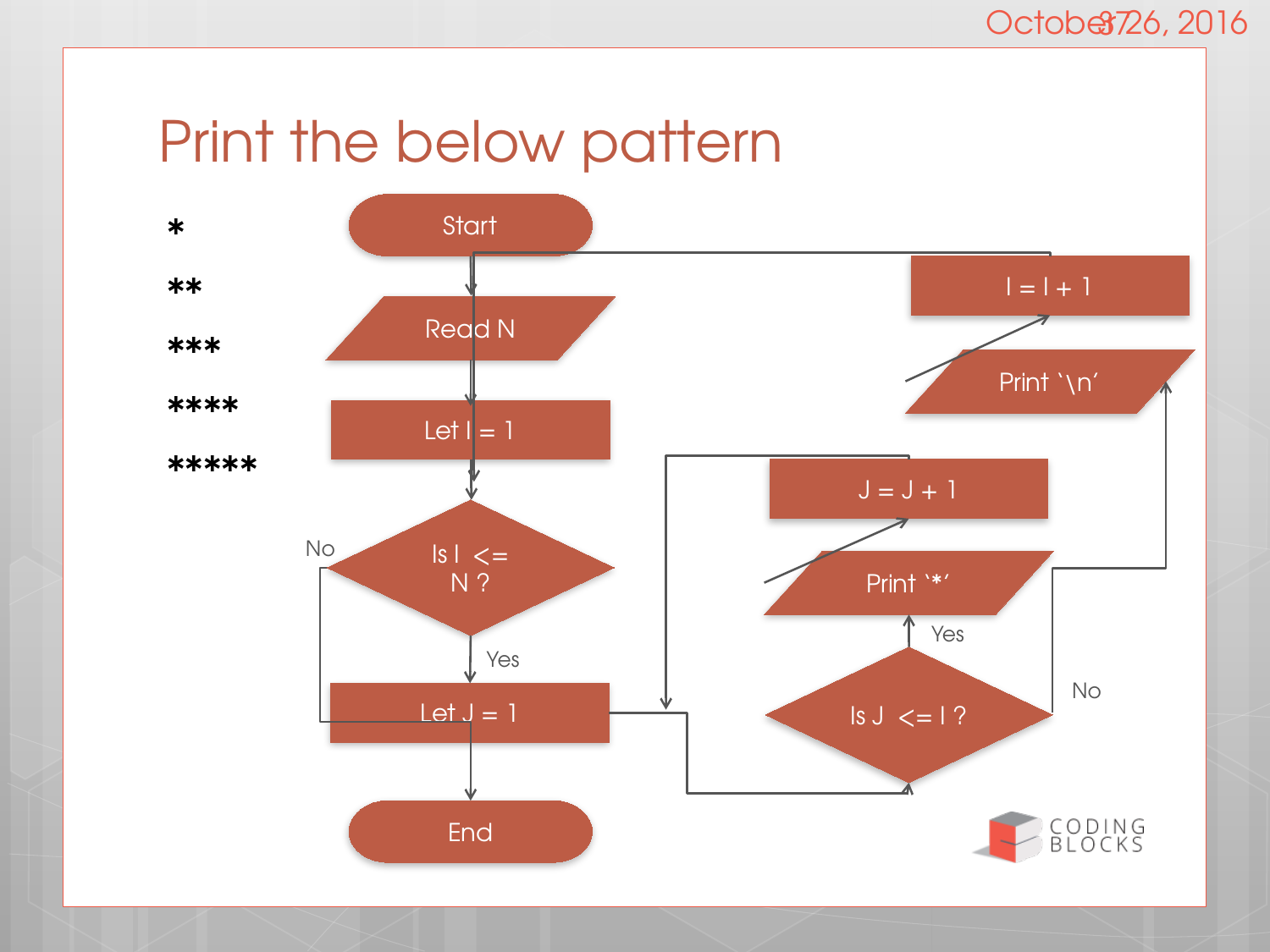

October 26, 2016
37
# Print the below pattern
Start
*
**
***
****
*****

I = I + 1
Read N
Print ‘\n’
Let I = 1
J = J + 1
Is I  <= N ?
No
Print ‘*’
Yes
Yes
Is J  <= I ?
No
Let J = 1
End